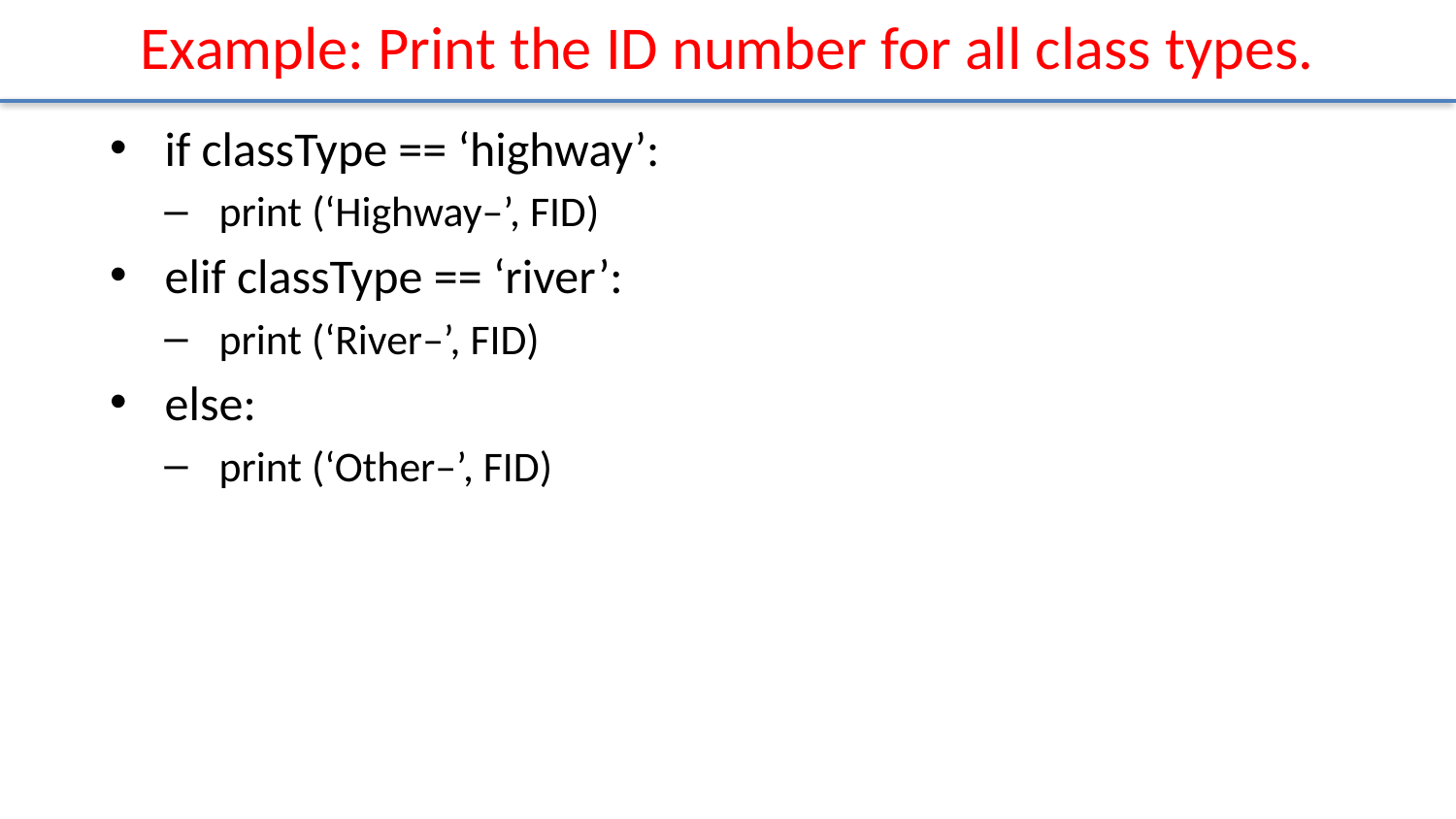

# Example: Print the ID number for all class types.
if classType == ‘highway’:
print (‘Highway–’, FID)
elif classType == ‘river’:
print (‘River–’, FID)
else:
print (‘Other–’, FID)